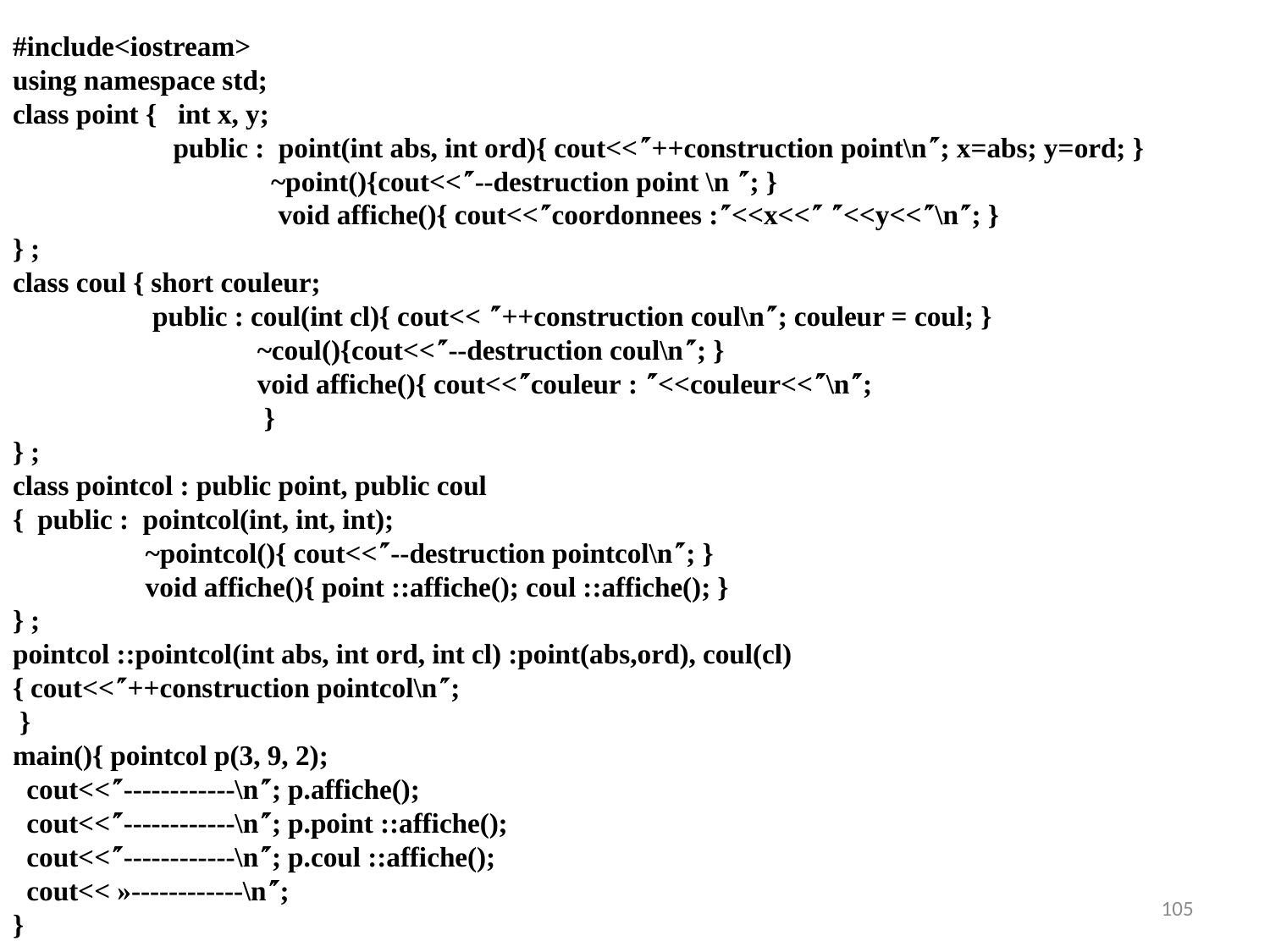

#include<iostream>
using namespace std;
class point {   int x, y;
                       public :  point(int abs, int ord){ cout<<″++construction point\n″; x=abs; y=ord; }
                                     ~point(){cout<<″--destruction point \n ″; }
                                      void affiche(){ cout<<″coordonnees :″<<x<<″ ″<<y<<″\n″; }
} ;
class coul { short couleur;
                    public : coul(int cl){ cout<< ″++construction coul\n″; couleur = coul; }
                                   ~coul(){cout<<″--destruction coul\n″; }
                                   void affiche(){ cout<<″couleur : ″<<couleur<<″\n″;
                                    }
} ;
class pointcol : public point, public coul
{  public :  pointcol(int, int, int);
                   ~pointcol(){ cout<<″--destruction pointcol\n″; }
                   void affiche(){ point ::affiche(); coul ::affiche(); }
} ;
pointcol ::pointcol(int abs, int ord, int cl) :point(abs,ord), coul(cl)
{ cout<<″++construction pointcol\n″;
 }
main(){ pointcol p(3, 9, 2);
  cout<<″------------\n″; p.affiche();
  cout<<″------------\n″; p.point ::affiche();
  cout<<″------------\n″; p.coul ::affiche();
  cout<< »------------\n″;
}
105